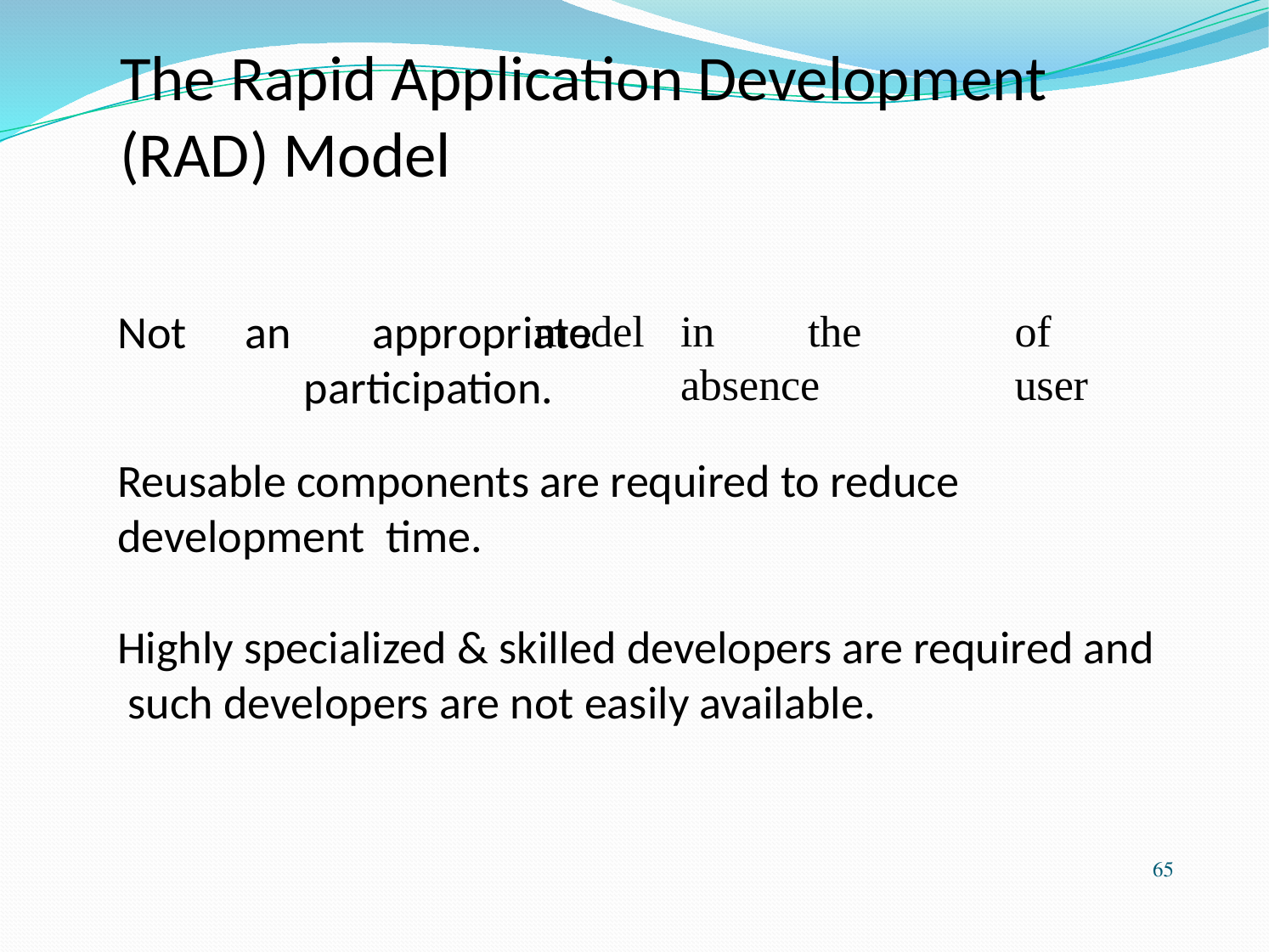

# The Rapid Application Development (RAD) Model
Not	an	appropriate                                                                              participation.
model
in	the	absence
of	user
Reusable components are required to reduce development  time.

Highly specialized & skilled developers are required and  such developers are not easily available.
65